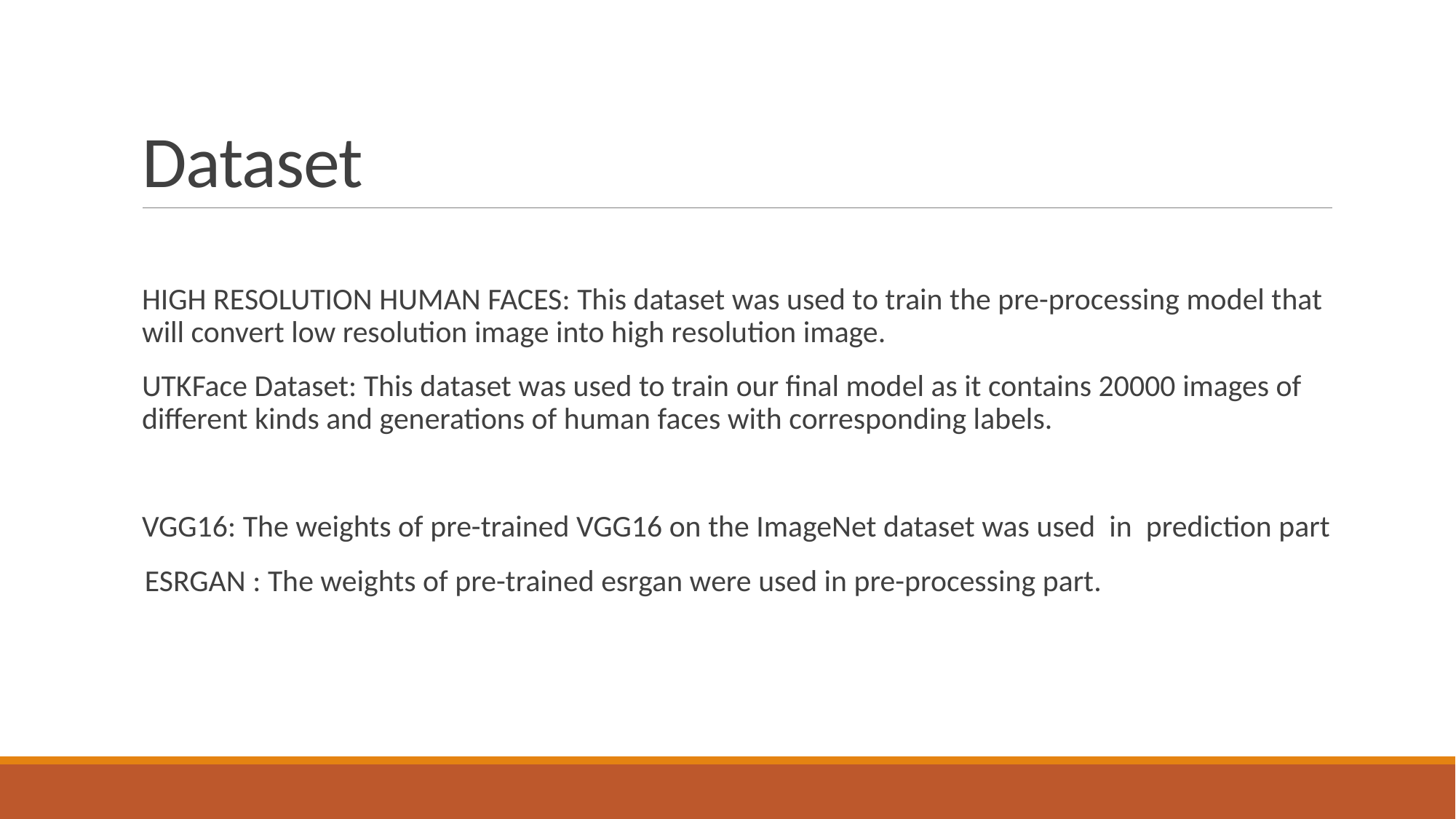

# Dataset

HIGH RESOLUTION HUMAN FACES: This dataset was used to train the pre-processing model that will convert low resolution image into high resolution image.
UTKFace Dataset: This dataset was used to train our final model as it contains 20000 images of different kinds and generations of human faces with corresponding labels.

VGG16: The weights of pre-trained VGG16 on the ImageNet dataset was used  in  prediction part
  ESRGAN : The weights of pre-trained esrgan were used in pre-processing part.